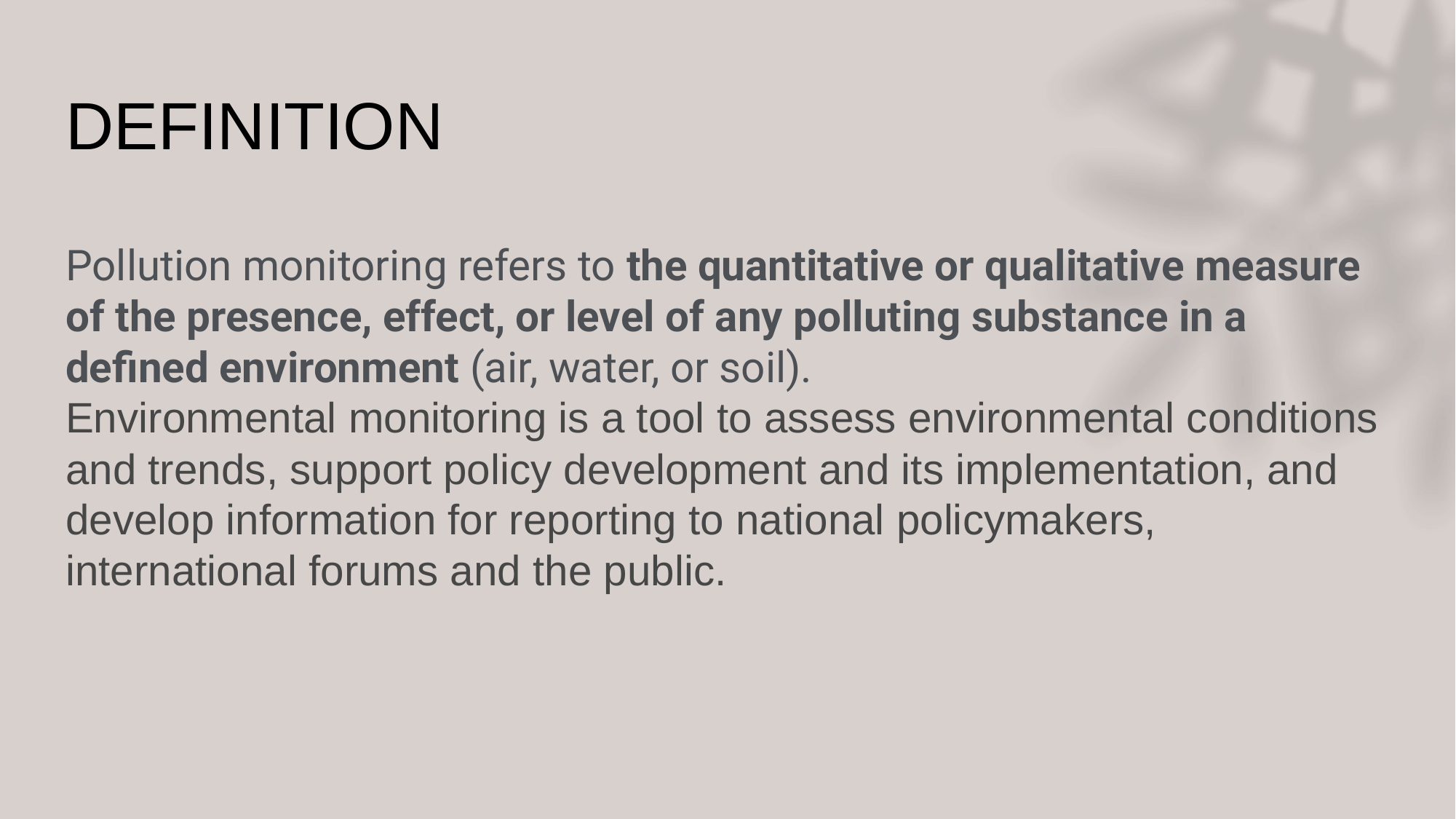

# DEFINITION
Pollution monitoring refers to the quantitative or qualitative measure of the presence, effect, or level of any polluting substance in a defined environment (air, water, or soil).
Environmental monitoring is a tool to assess environmental conditions and trends, support policy development and its implementation, and develop information for reporting to national policymakers, international forums and the public.